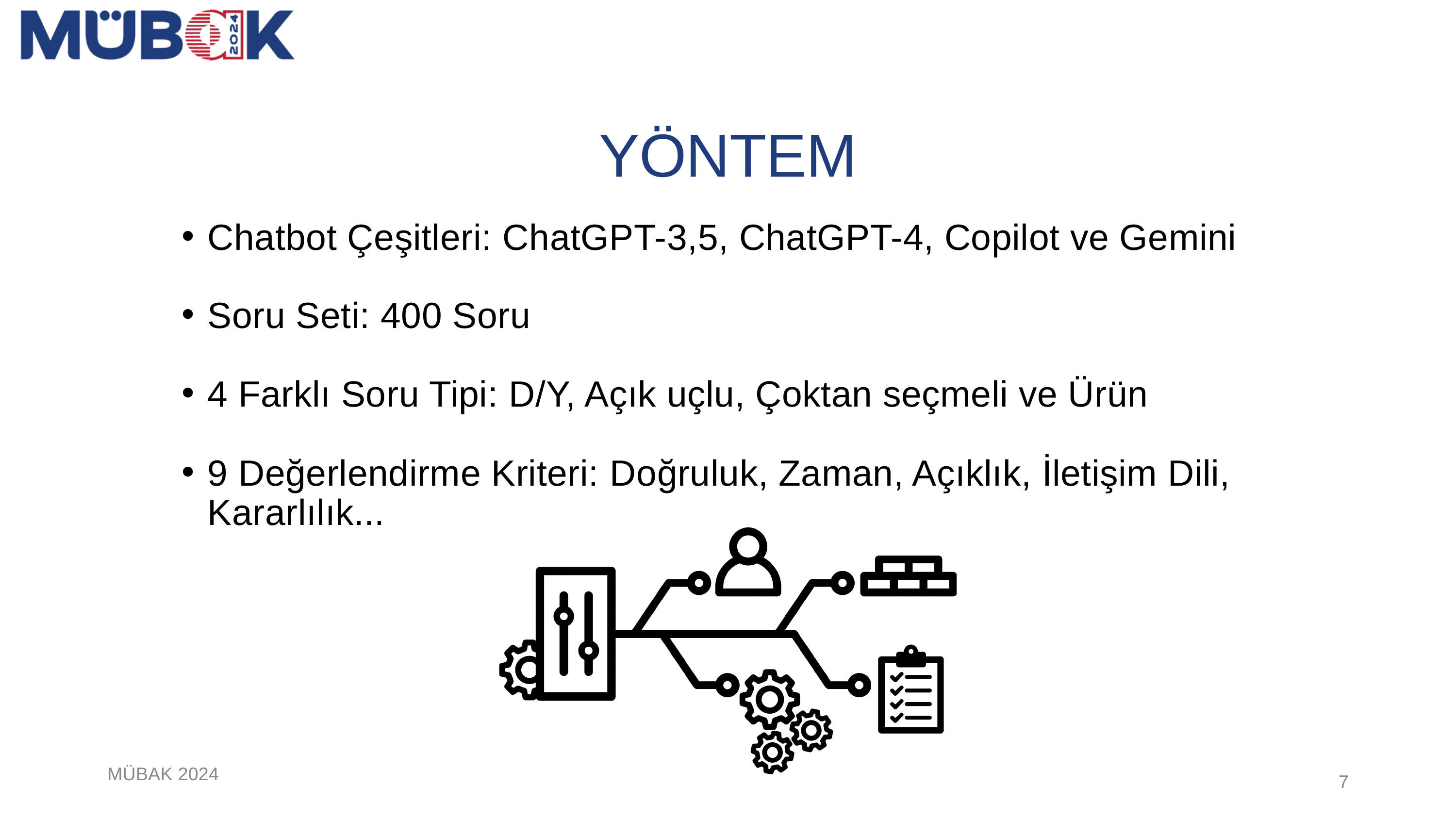

YÖNTEM
Chatbot Çeşitleri: ChatGPT-3,5, ChatGPT-4, Copilot ve Gemini

Soru Seti: 400 Soru

4 Farklı Soru Tipi: D/Y, Açık uçlu, Çoktan seçmeli ve Ürün

9 Değerlendirme Kriteri: Doğruluk, Zaman, Açıklık, İletişim Dili, Kararlılık...

MÜBAK 2024
7